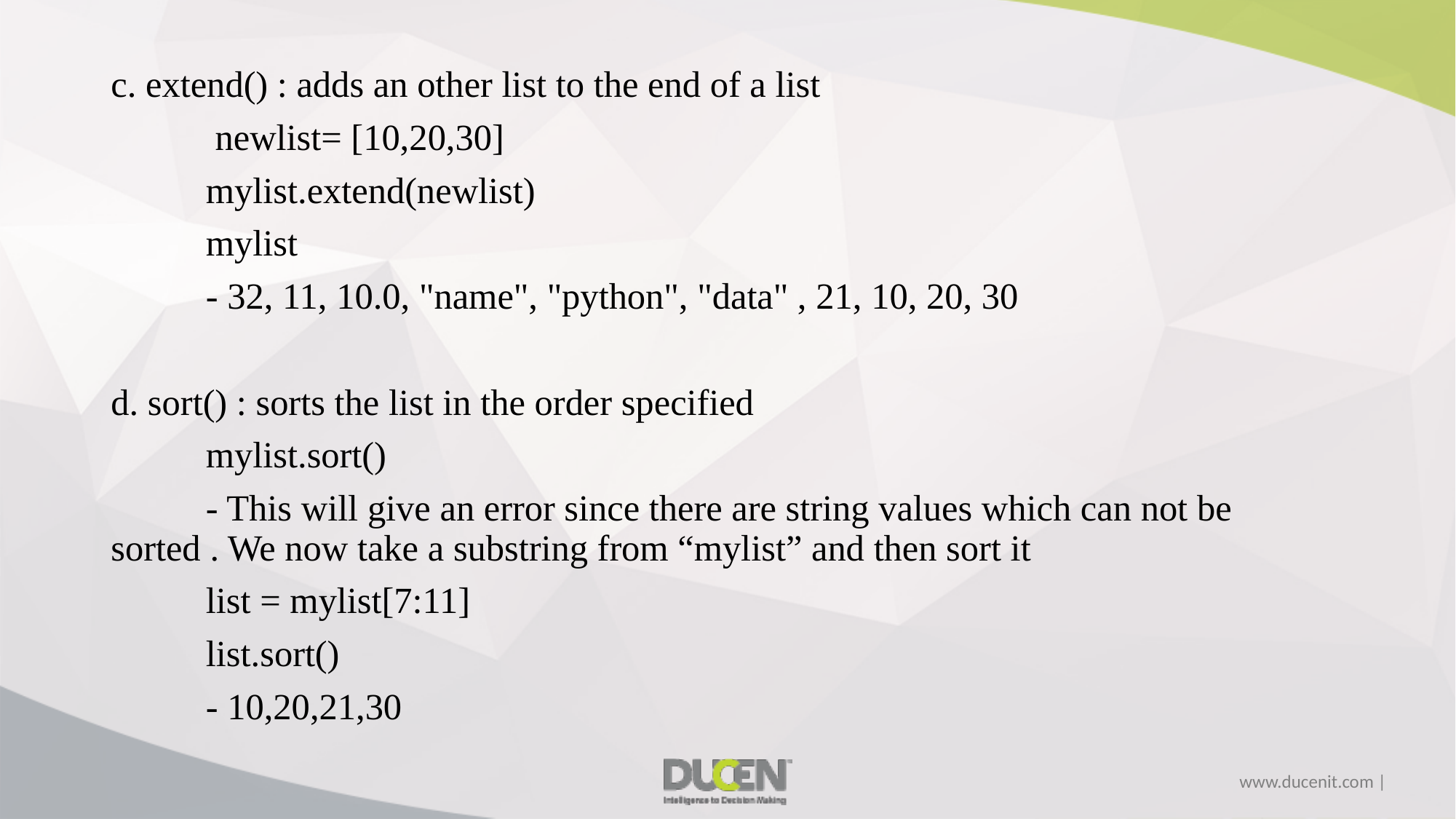

c. extend() : adds an other list to the end of a list
	 newlist= [10,20,30]
	mylist.extend(newlist)
	mylist
	- 32, 11, 10.0, "name", "python", "data" , 21, 10, 20, 30

d. sort() : sorts the list in the order specified
	mylist.sort()
	- This will give an error since there are string values which can not be sorted . We now take a substring from “mylist” and then sort it
	list = mylist[7:11]
	list.sort()
	- 10,20,21,30